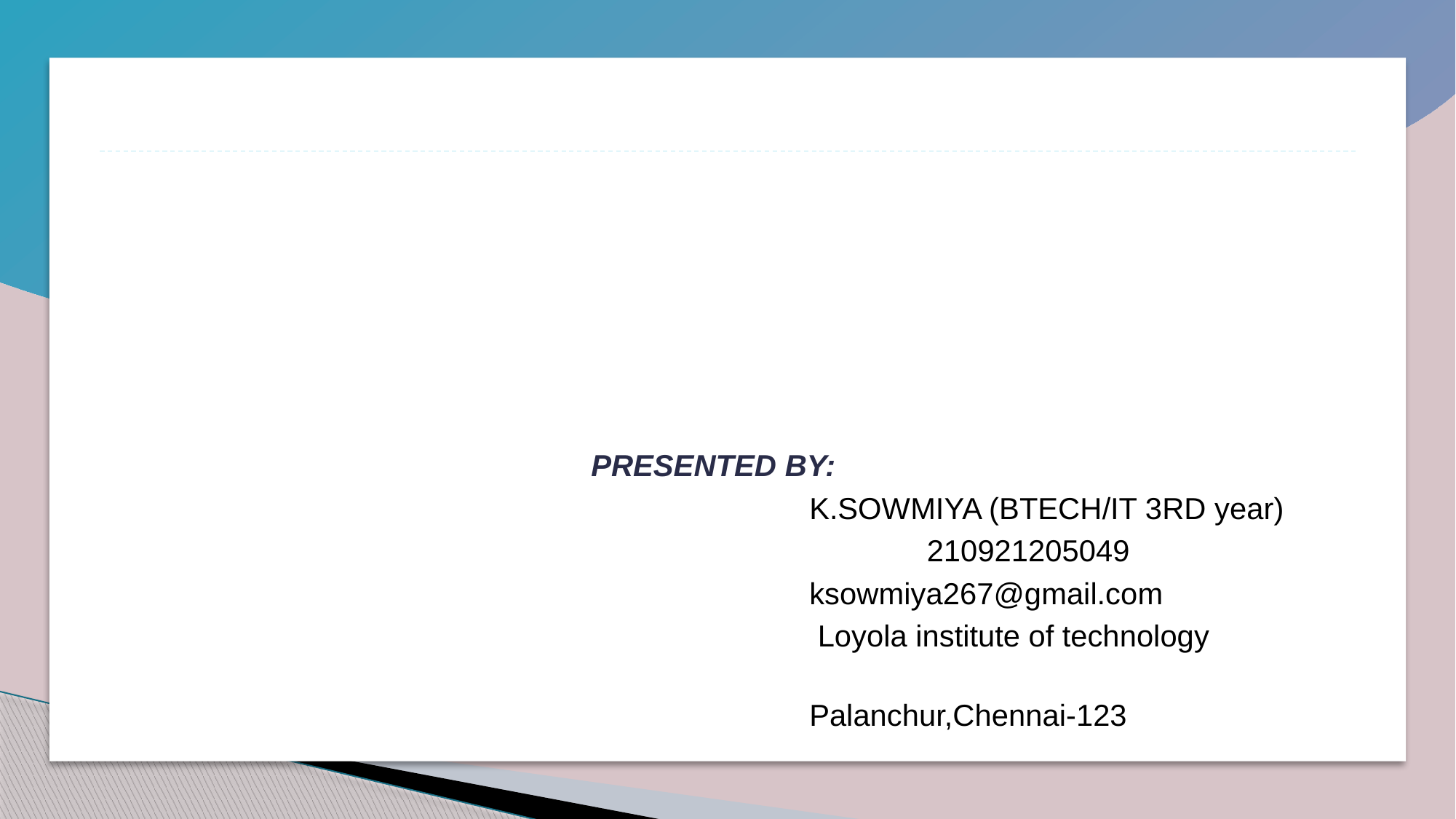

PRESENTED BY:
							K.SOWMIYA (BTECH/IT 3RD year)
			       					 210921205049
							ksowmiya267@gmail.com
		            					 Loyola institute of technology
 							Palanchur,Chennai-123